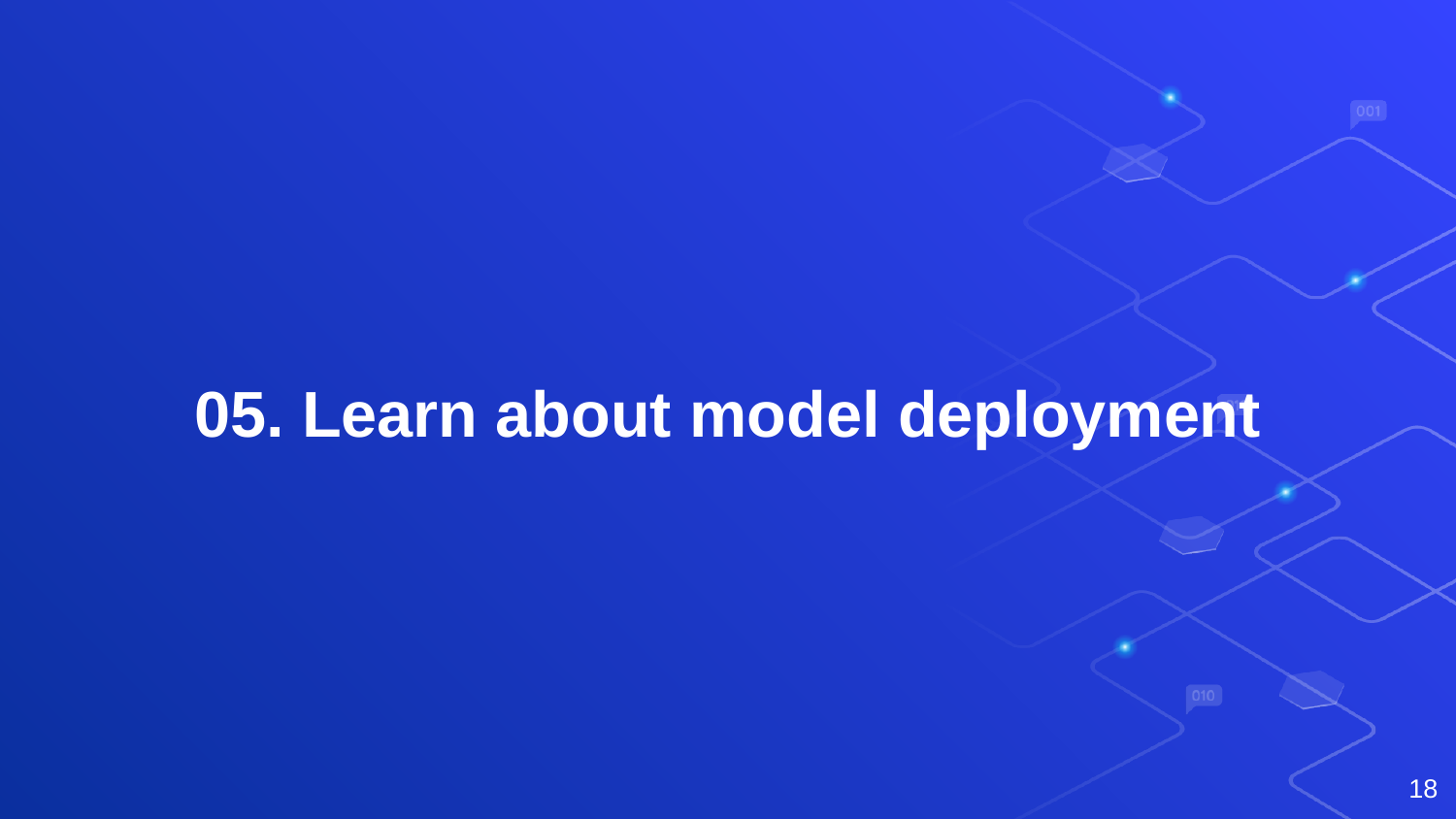

# 05. Learn about model deployment
18